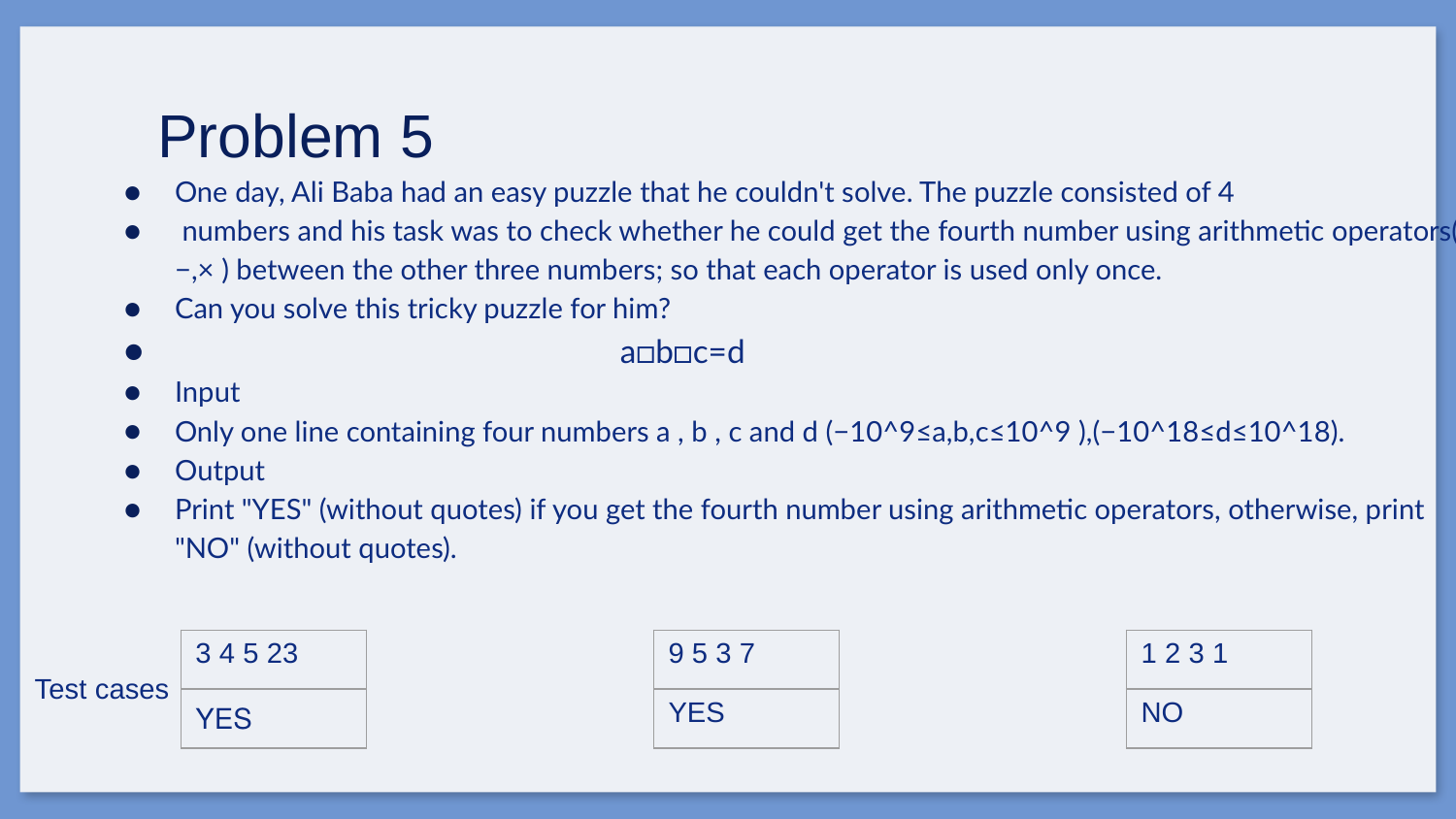

One day, Ali Baba had an easy puzzle that he couldn't solve. The puzzle consisted of 4
 numbers and his task was to check whether he could get the fourth number using arithmetic operators(+,−,× ) between the other three numbers; so that each operator is used only once.
Can you solve this tricky puzzle for him?
                                                      a□b□c=d
Input
Only one line containing four numbers a , b , c and d (−10^9≤a,b,c≤10^9 ),(−10^18≤d≤10^18).
Output
Print "YES" (without quotes) if you get the fourth number using arithmetic operators, otherwise, print "NO" (without quotes).
# Problem 5
| 3 4 5 23 |
| --- |
| YES |
| 9 5 3 7 |
| --- |
| YES |
| 1 2 3 1 |
| --- |
| NO |
Test cases